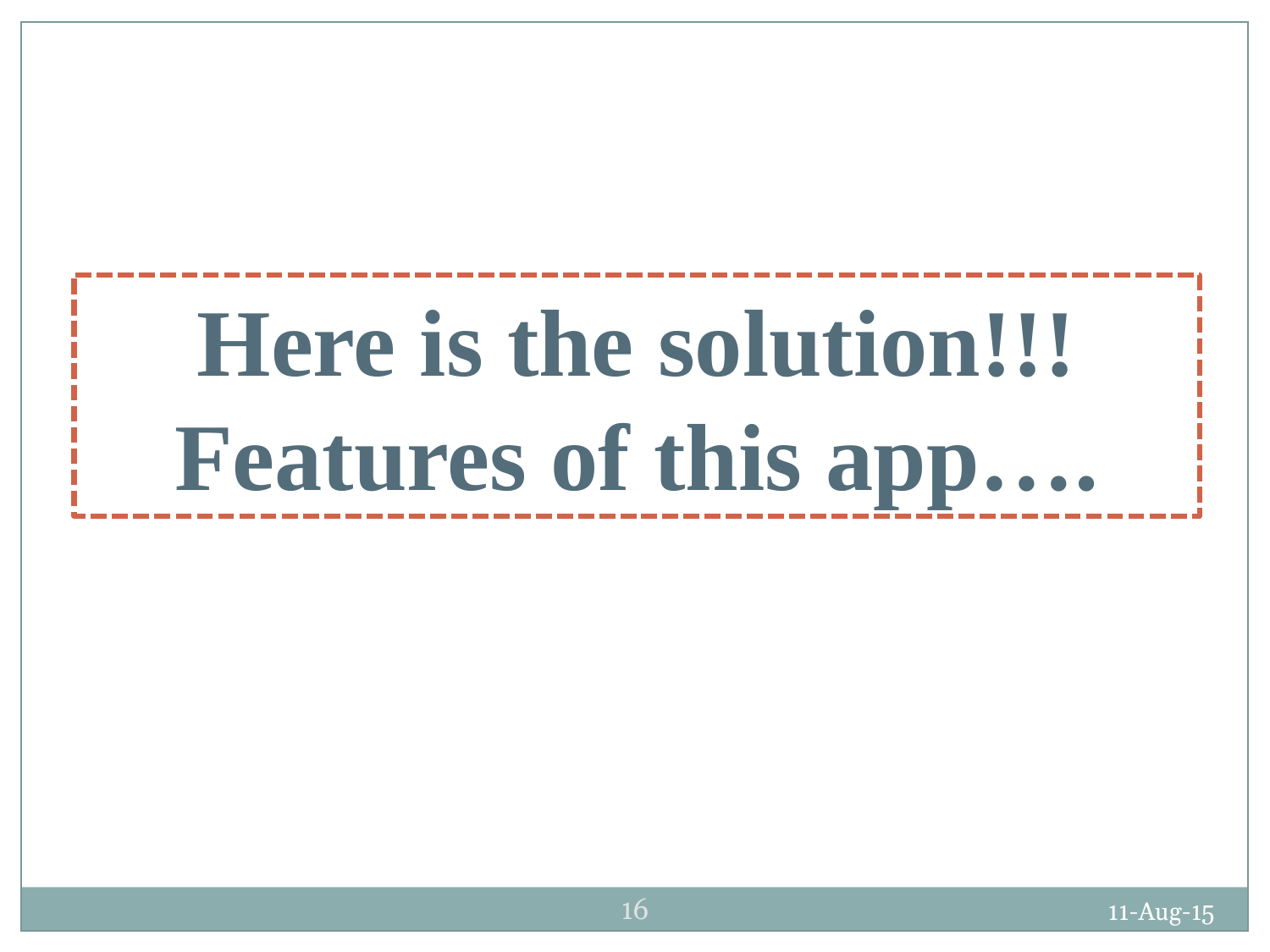

Here is the solution!!!
Features of this app….
16
11-Aug-15